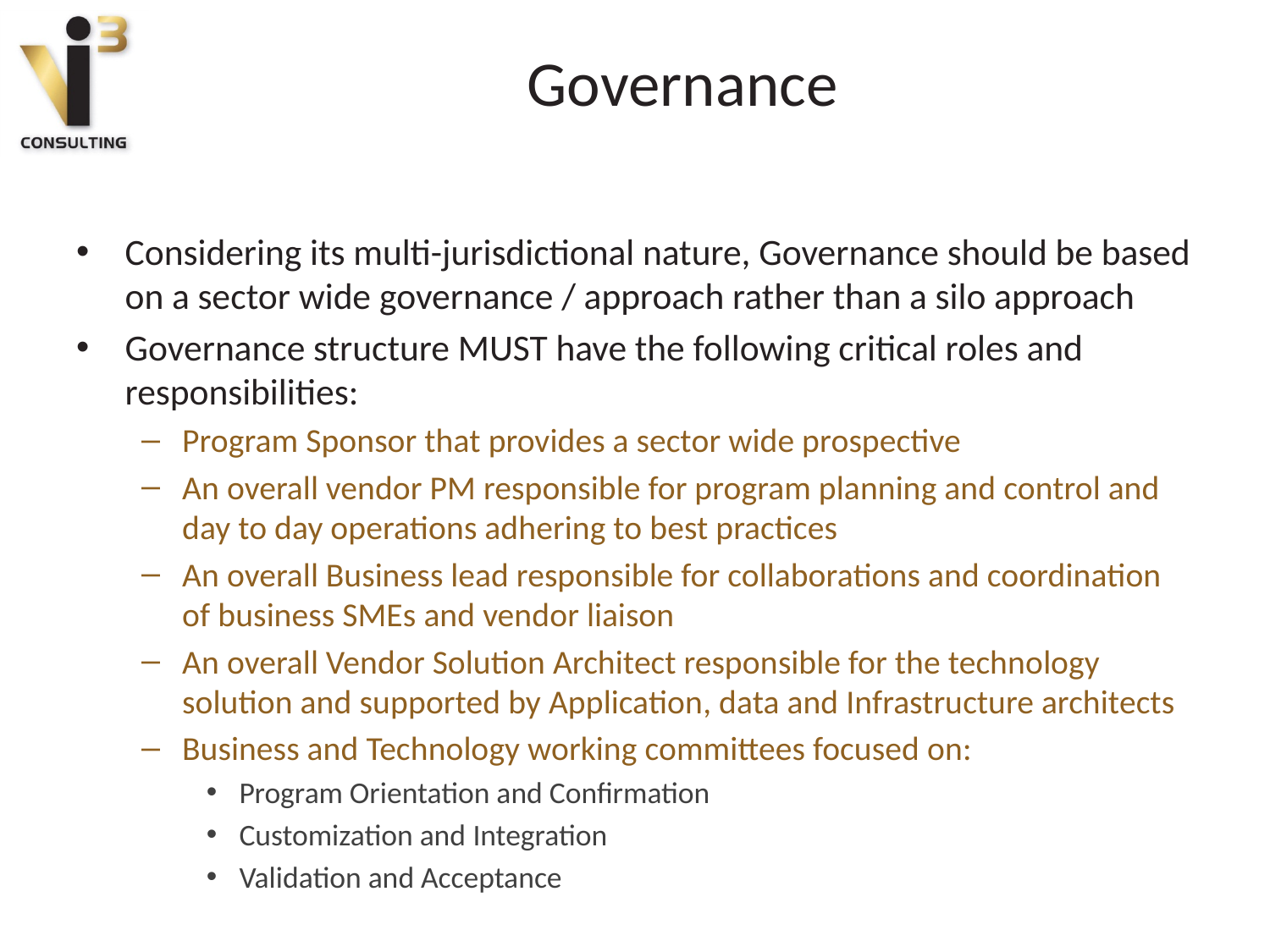

# Governance

Considering its multi-jurisdictional nature, Governance should be based on a sector wide governance / approach rather than a silo approach
Governance structure MUST have the following critical roles and responsibilities:
Program Sponsor that provides a sector wide prospective
An overall vendor PM responsible for program planning and control and day to day operations adhering to best practices
An overall Business lead responsible for collaborations and coordination of business SMEs and vendor liaison
An overall Vendor Solution Architect responsible for the technology solution and supported by Application, data and Infrastructure architects
Business and Technology working committees focused on:
Program Orientation and Confirmation
Customization and Integration
Validation and Acceptance